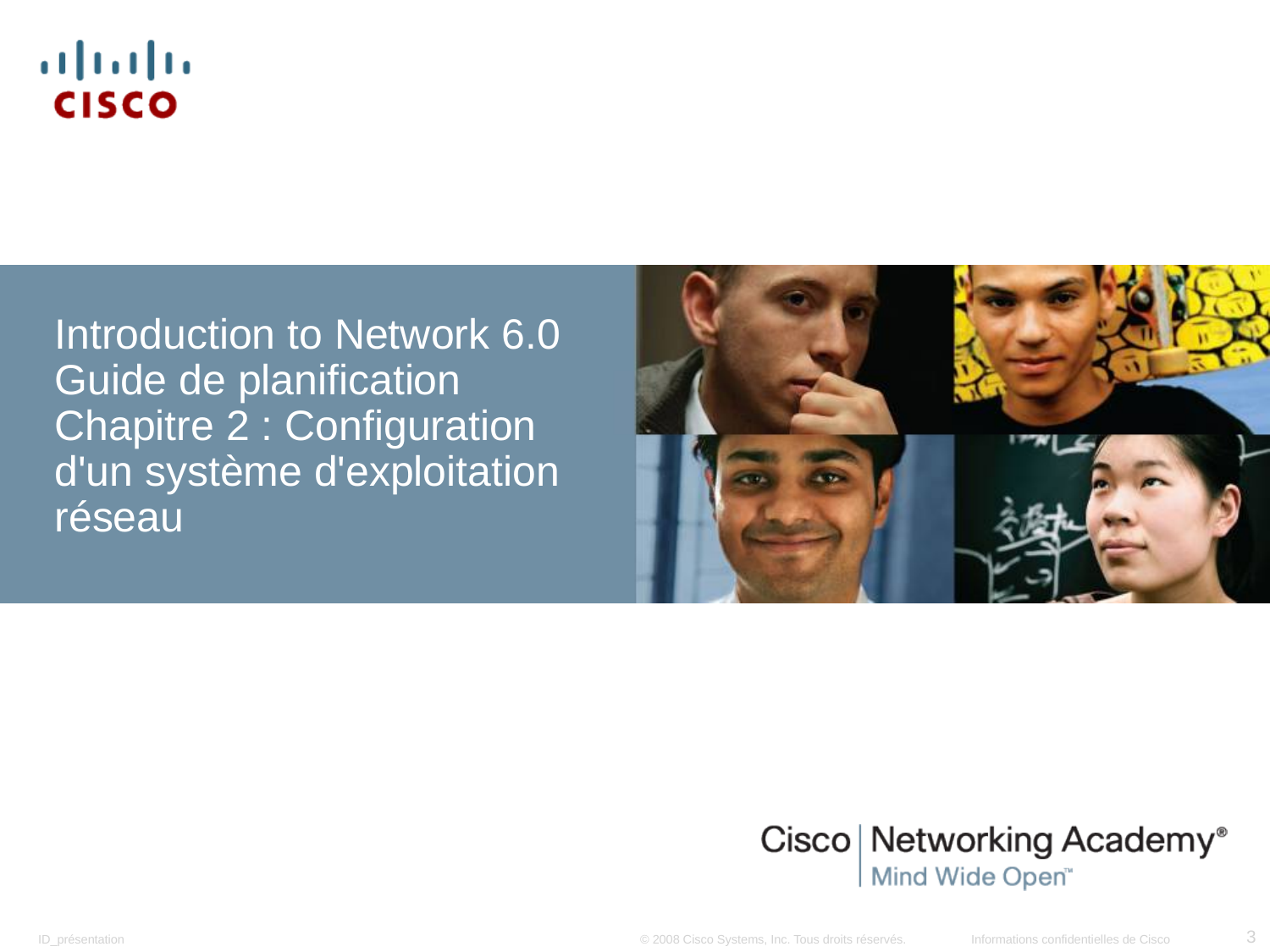

Introduction to Network 6.0 Guide de planification
Chapitre 2 : Configuration d'un système d'exploitation réseau